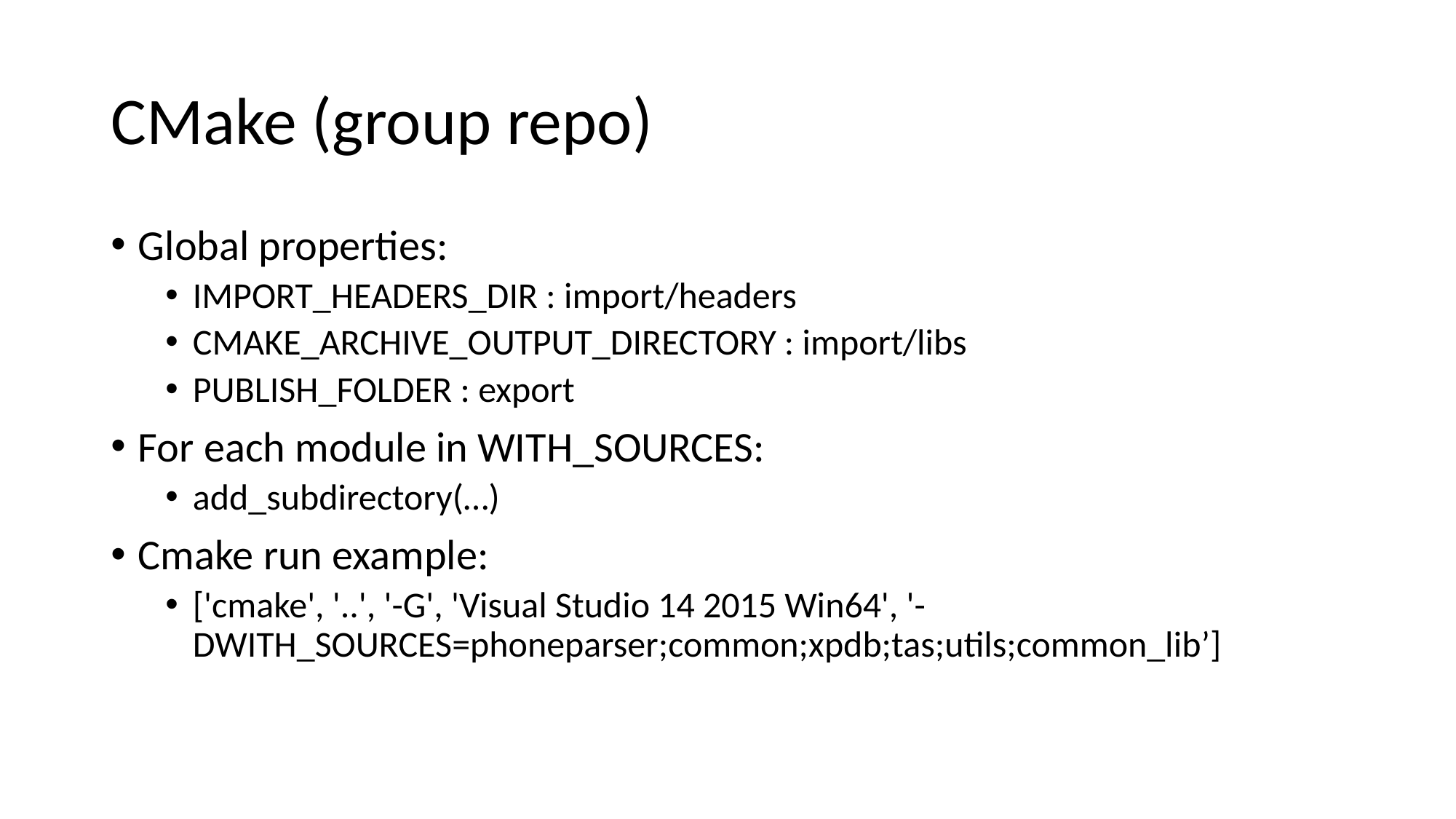

# CMake (group repo)
Global properties:
IMPORT_HEADERS_DIR : import/headers
CMAKE_ARCHIVE_OUTPUT_DIRECTORY : import/libs
PUBLISH_FOLDER : export
For each module in WITH_SOURCES:
add_subdirectory(…)
Cmake run example:
['cmake', '..', '-G', 'Visual Studio 14 2015 Win64', '-DWITH_SOURCES=phoneparser;common;xpdb;tas;utils;common_lib’]